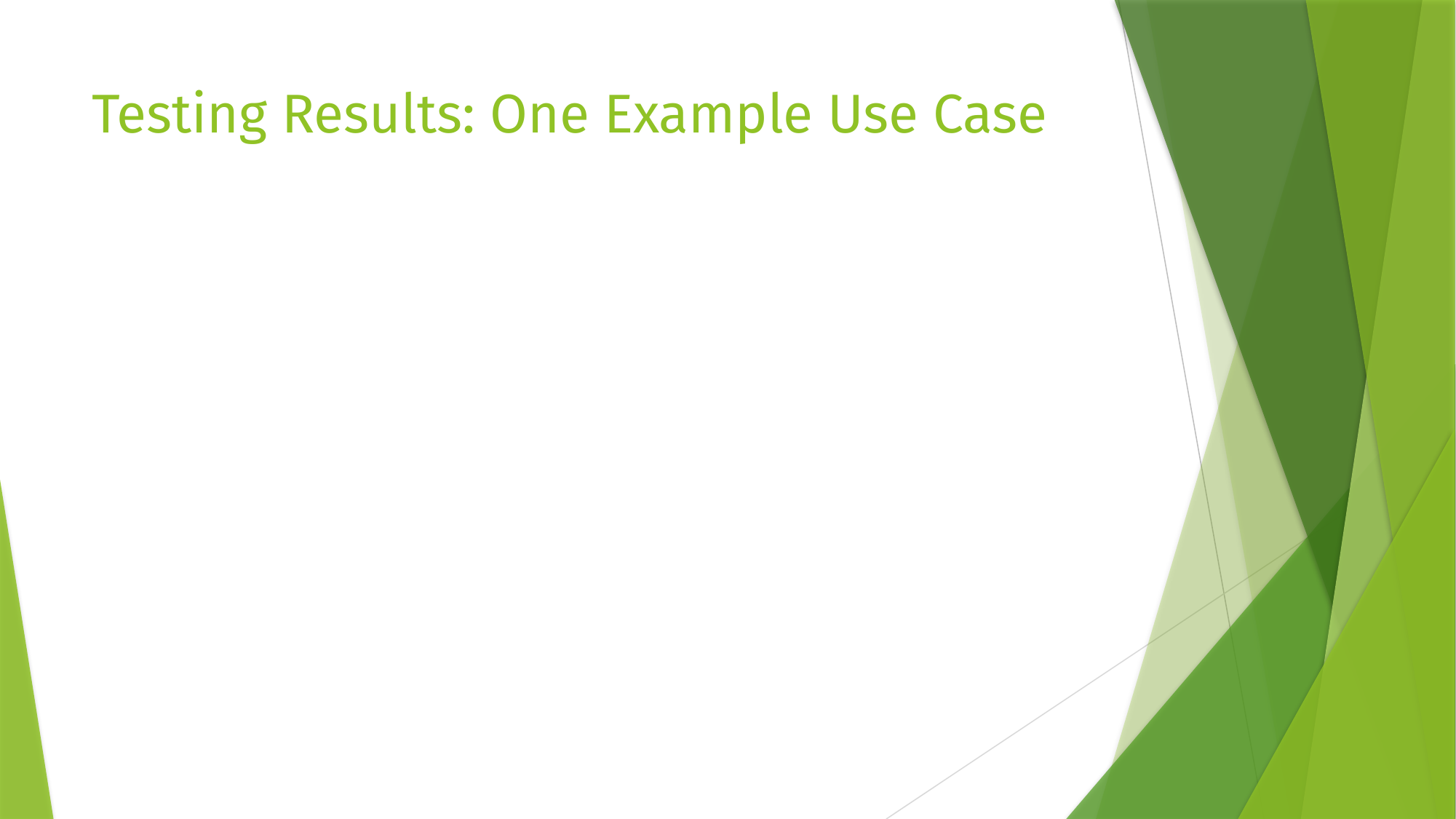

# Testing Results: One Example Use Case